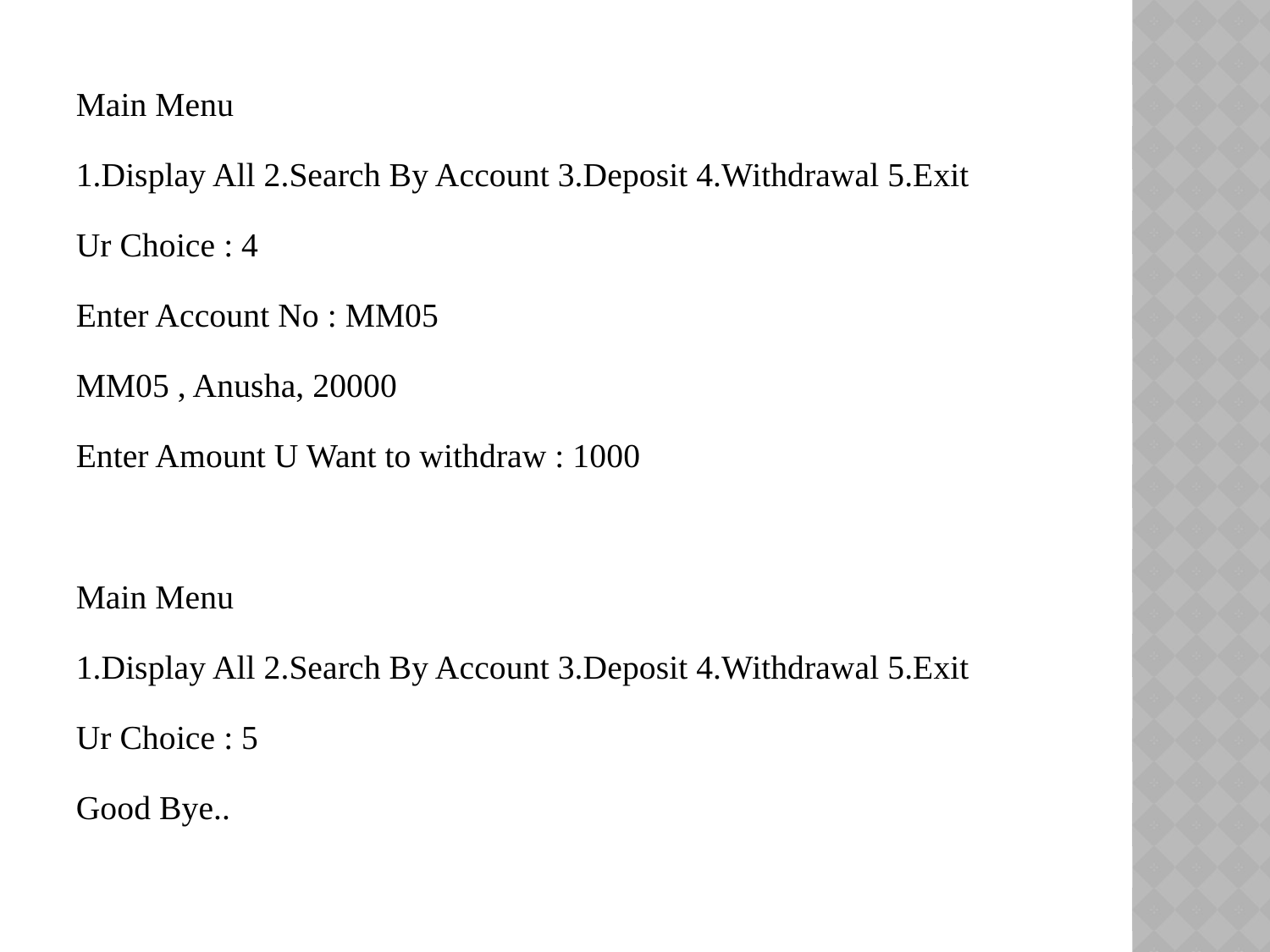

Main Menu
1.Display All 2.Search By Account 3.Deposit 4.Withdrawal 5.Exit
Ur Choice : 4
Enter Account No : MM05
MM05 , Anusha, 20000
Enter Amount U Want to withdraw : 1000

Main Menu
1.Display All 2.Search By Account 3.Deposit 4.Withdrawal 5.Exit
Ur Choice : 5
Good Bye..